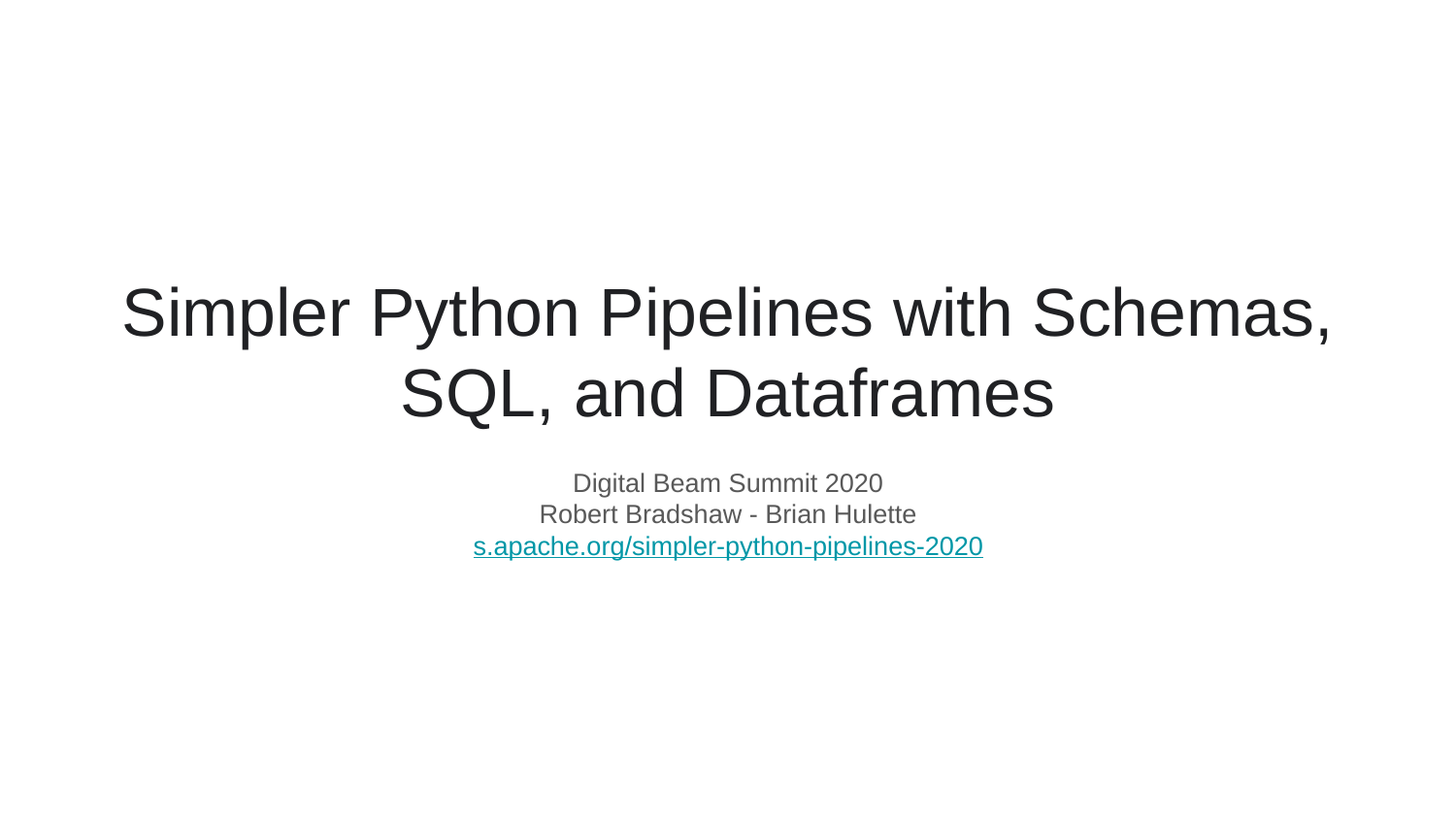

# Simpler Python Pipelines with Schemas, SQL, and Dataframes
Digital Beam Summit 2020
Robert Bradshaw - Brian Hulette
s.apache.org/simpler-python-pipelines-2020